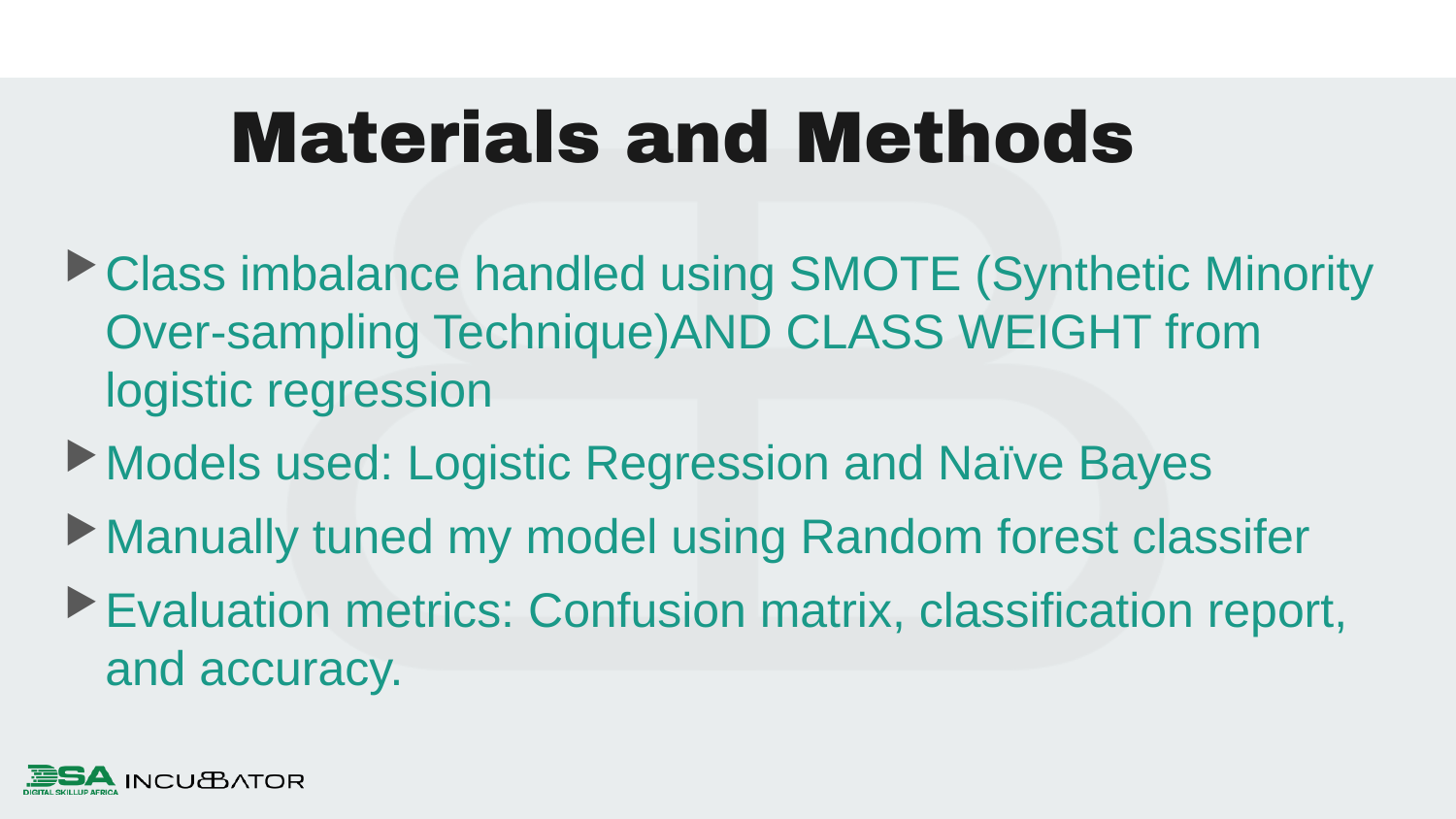

Materials and Methods

Class imbalance handled using SMOTE (Synthetic Minority Over-sampling Technique)AND CLASS WEIGHT from logistic regression
Models used: Logistic Regression and Naïve Bayes
Manually tuned my model using Random forest classifer
Evaluation metrics: Confusion matrix, classification report, and accuracy.